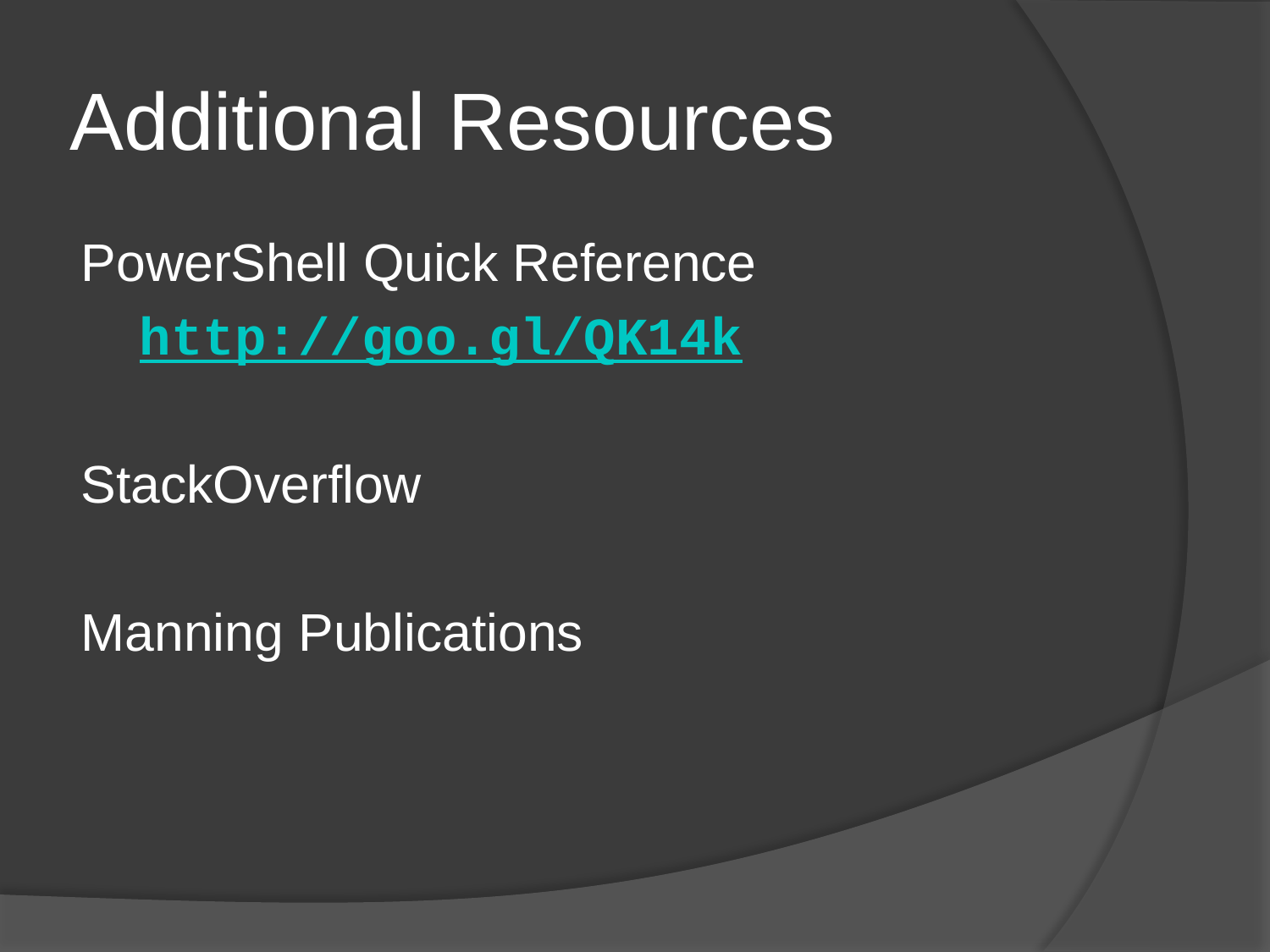

# Additional Resources
PowerShell Quick Reference
    http://goo.gl/QK14k

StackOverflow

Manning Publications